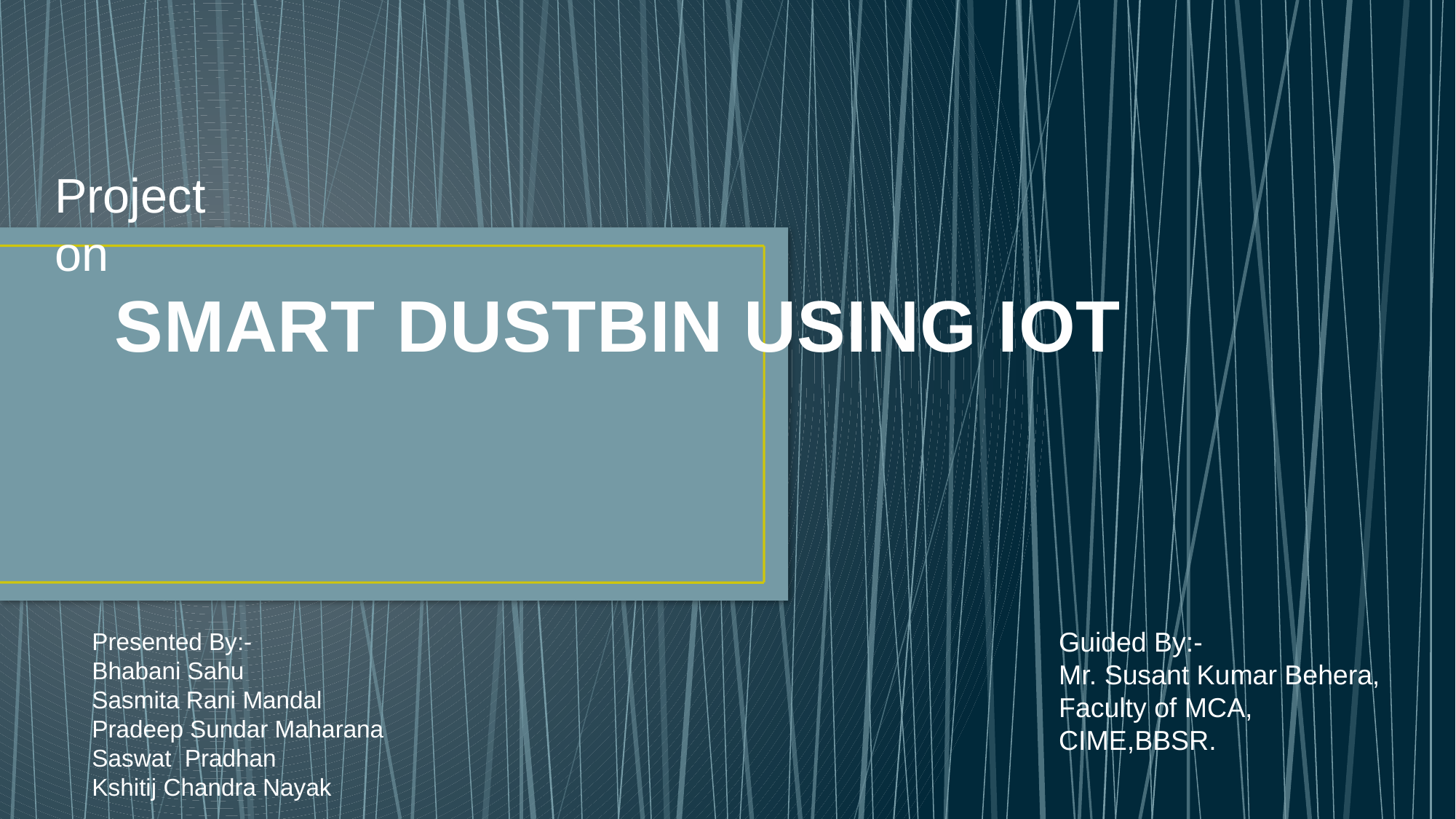

Project on
# SMART DUSTBIN USING IOT

Guided By:-
Mr. Susant Kumar Behera,
Faculty of MCA,
CIME,BBSR.
Presented By:-
Bhabani Sahu
Sasmita Rani Mandal
Pradeep Sundar Maharana
Saswat  Pradhan
Kshitij Chandra Nayak